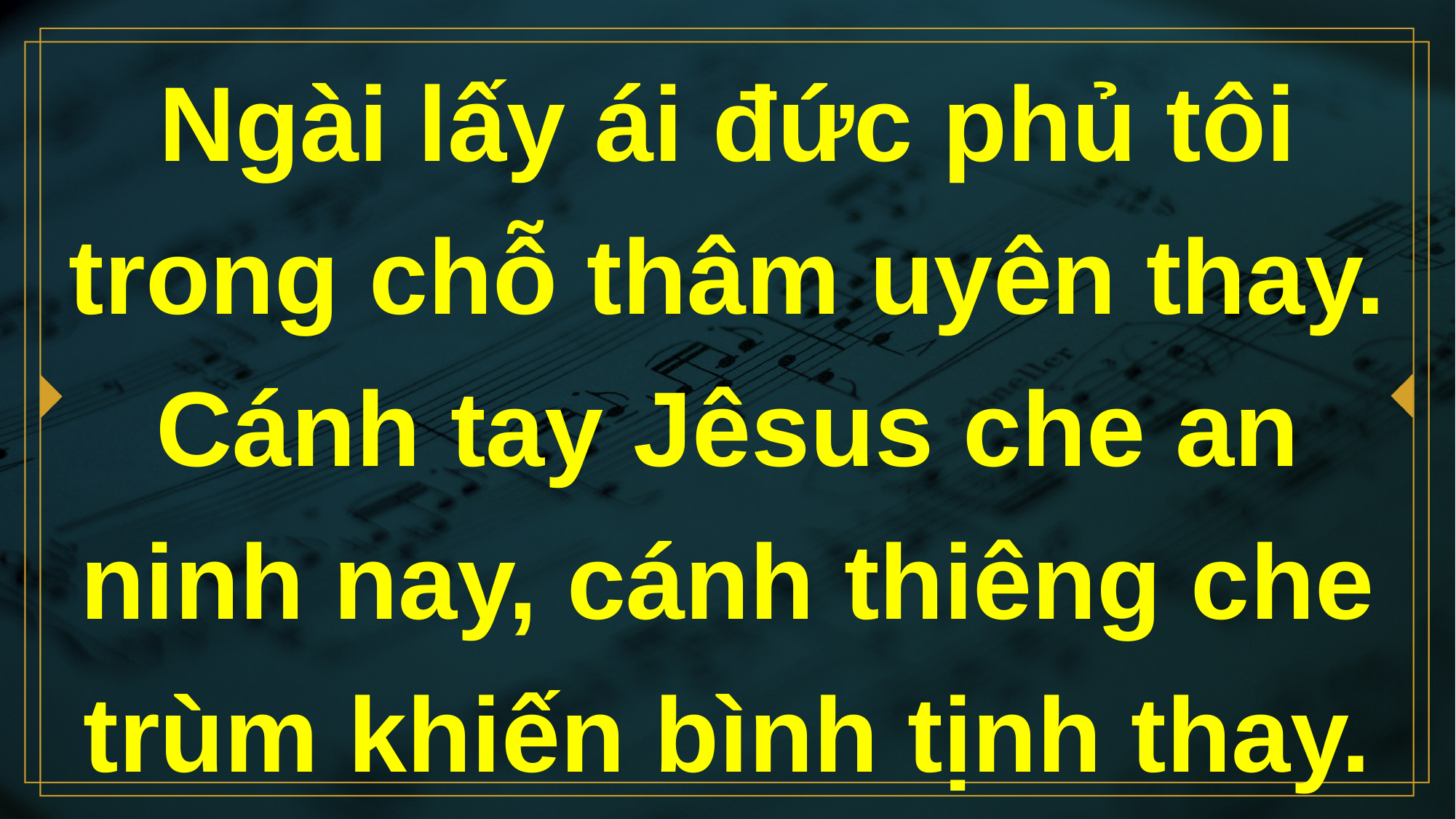

# Ngài lấy ái đức phủ tôi trong chỗ thâm uyên thay. Cánh tay Jêsus che an ninh nay, cánh thiêng che trùm khiến bình tịnh thay.